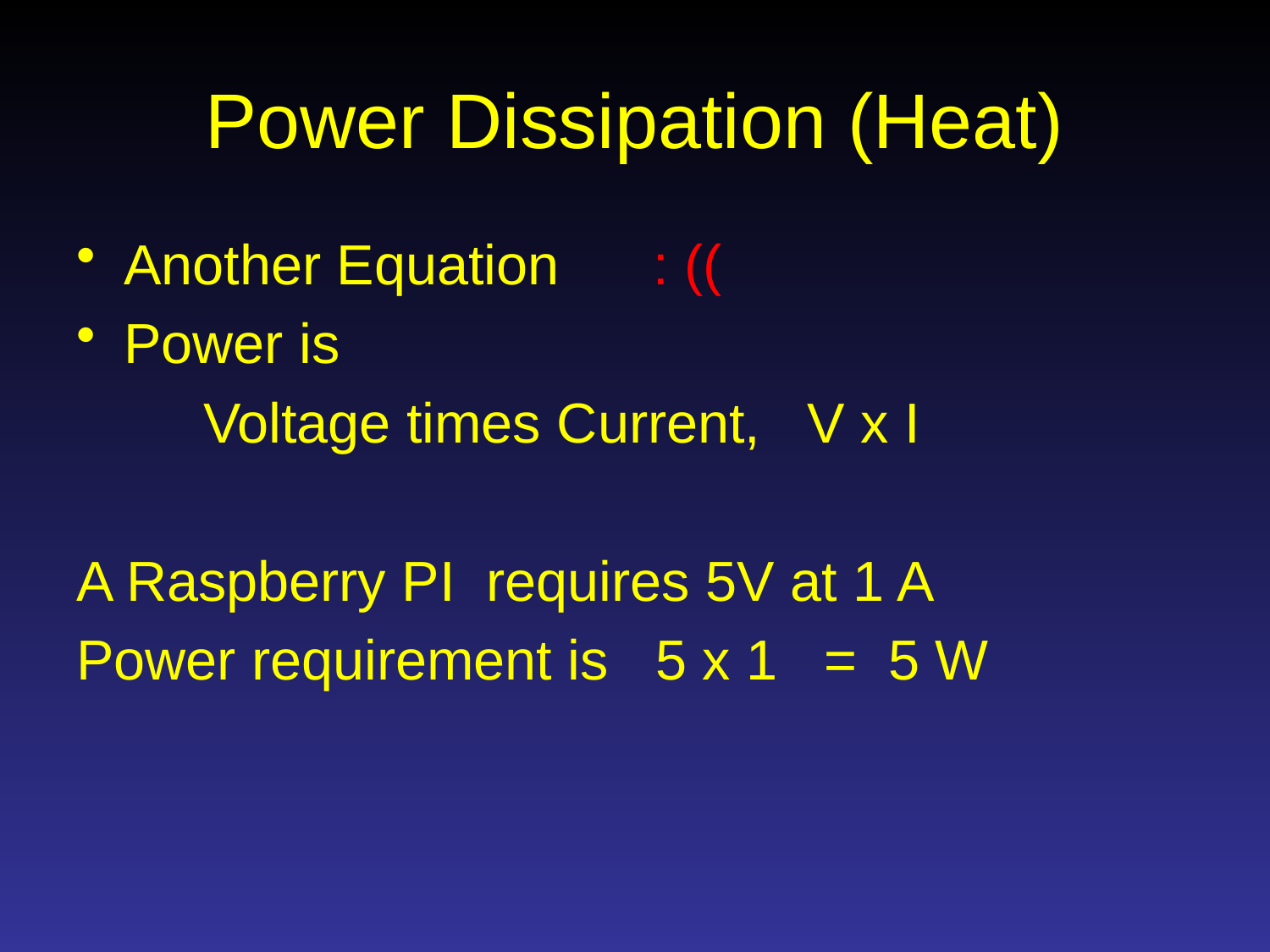

# Power Dissipation (Heat)
Another Equation      : ((
Power is
	Voltage times Current,   V x I

A Raspberry PI  requires 5V at 1 A
Power requirement is   5 x 1   =  5 W